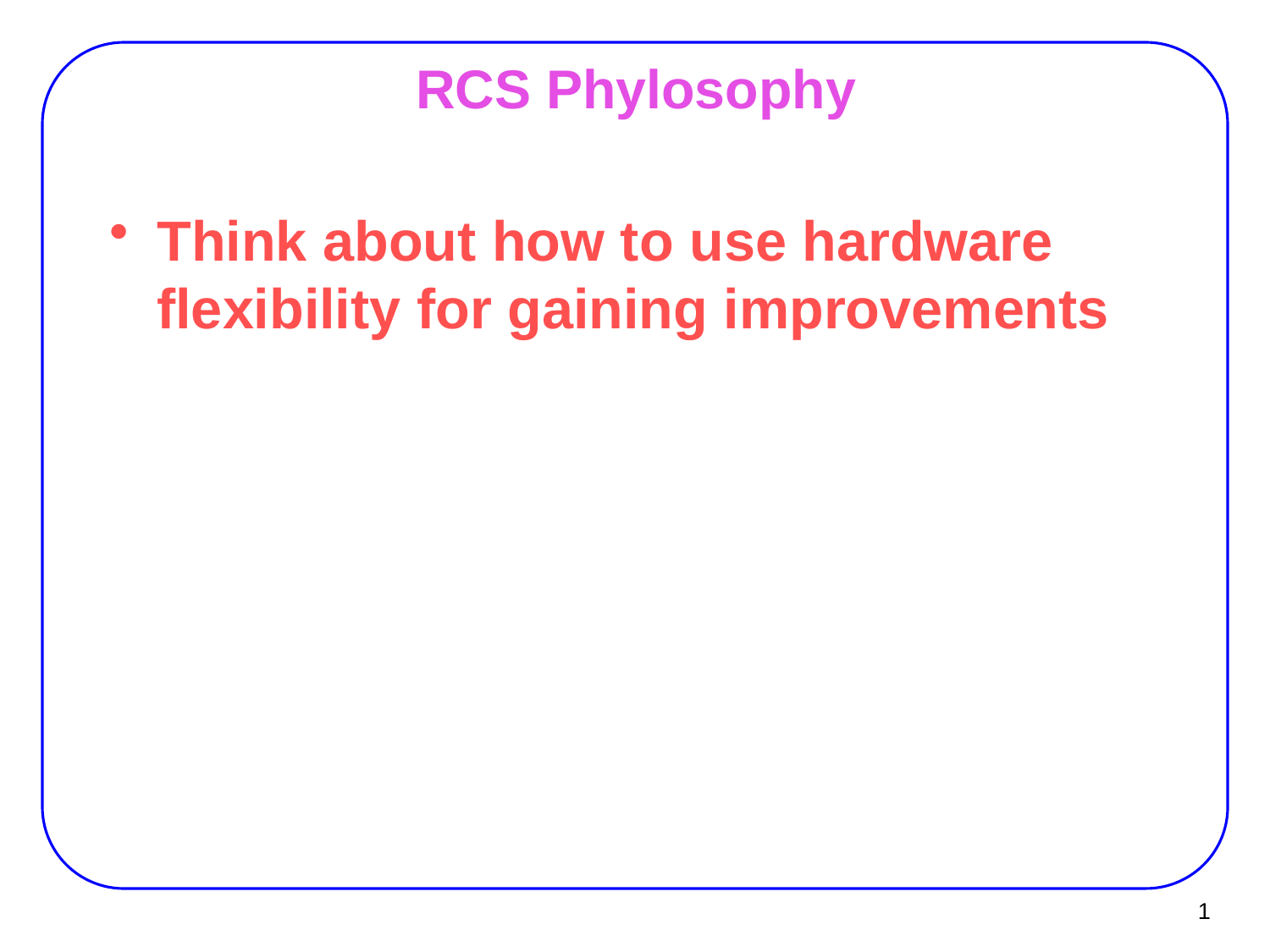

# RCS Phylosophy
Think about how to use hardware flexibility for gaining improvements
1